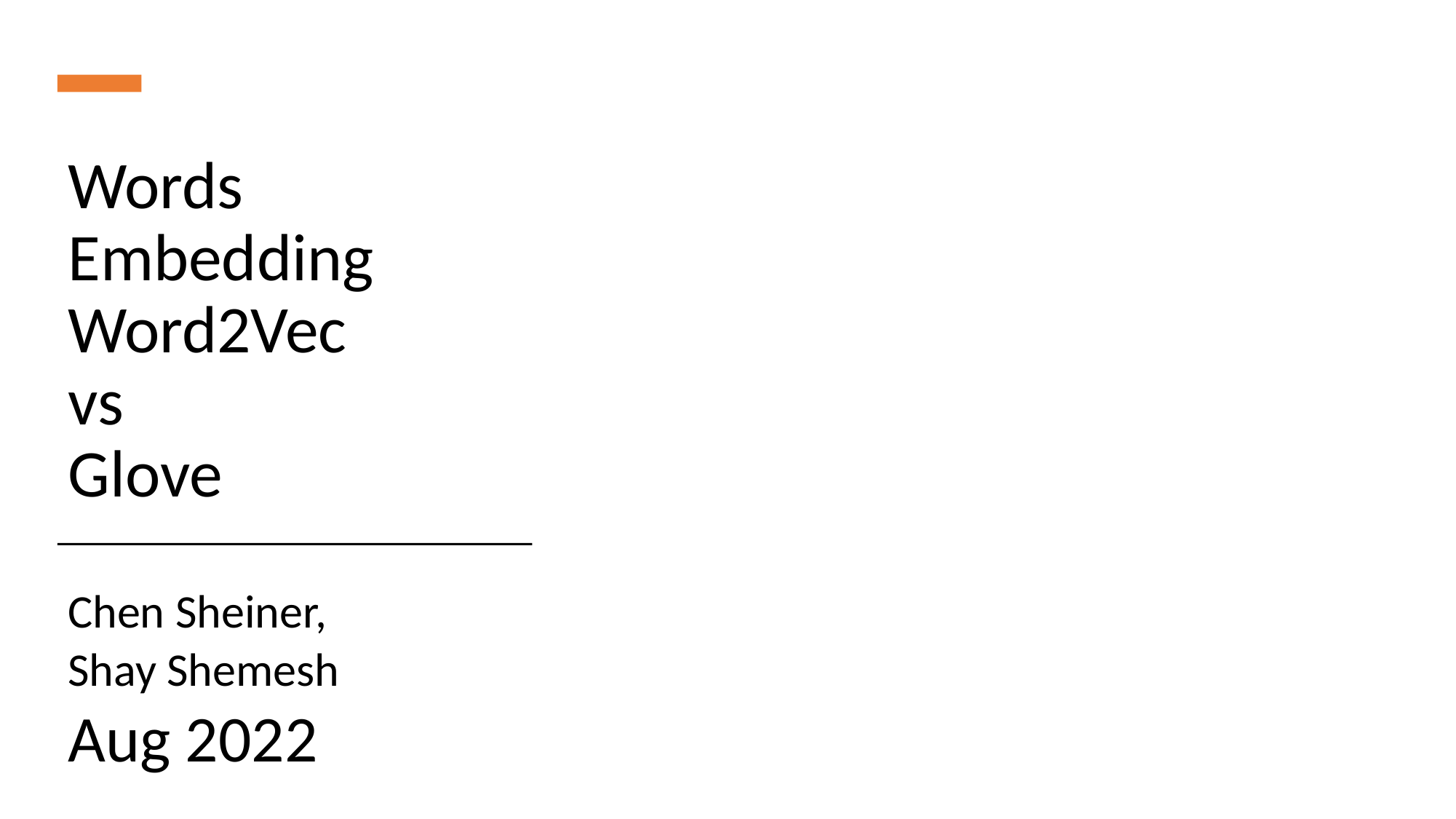

# Words Embedding  Word2Vec vs Glove

Chen Sheiner,
Shay Shemesh
Aug 2022